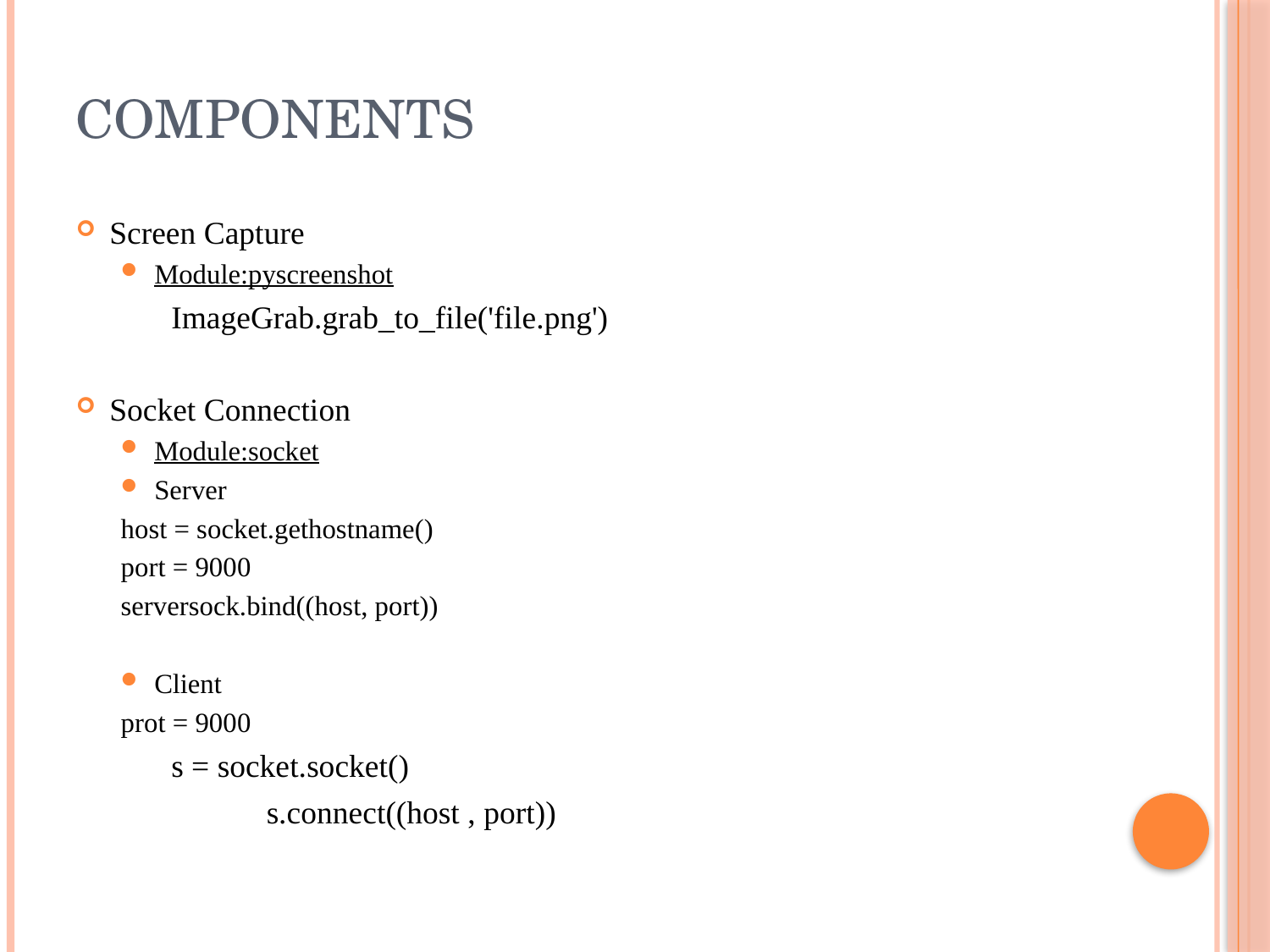

# components
Screen Capture
Module:pyscreenshot
	ImageGrab.grab_to_file('file.png')

Socket Connection
Module:socket
Server
	host = socket.gethostname()
	port = 9000
	serversock.bind((host, port))

Client
	prot = 9000
	s = socket.socket()
            	s.connect((host , port))